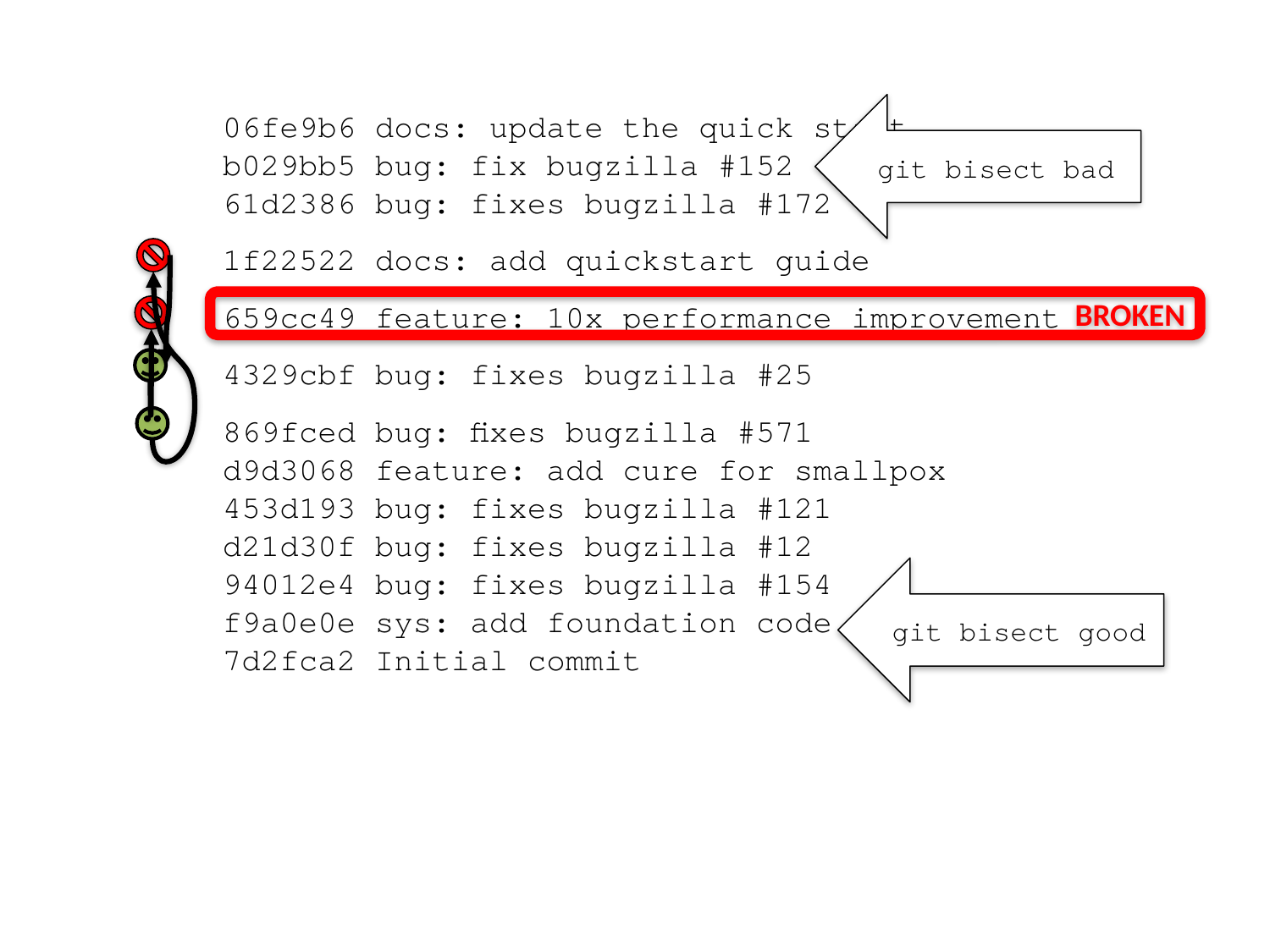

git bisect bad
06fe9b6 docs: update the quick start
b029bb5 bug: fix bugzilla #152
61d2386 bug: fixes bugzilla #172
1f22522 docs: add quickstart guide
659cc49 feature: 10x performance improvement
4329cbf bug: fixes bugzilla #25
869fced bug: fixes bugzilla #571
d9d3068 feature: add cure for smallpox
453d193 bug: fixes bugzilla #121
d21d30f bug: fixes bugzilla #12
94012e4 bug: fixes bugzilla #154
f9a0e0e sys: add foundation code
7d2fca2 Initial commit

BROKEN

git bisect good